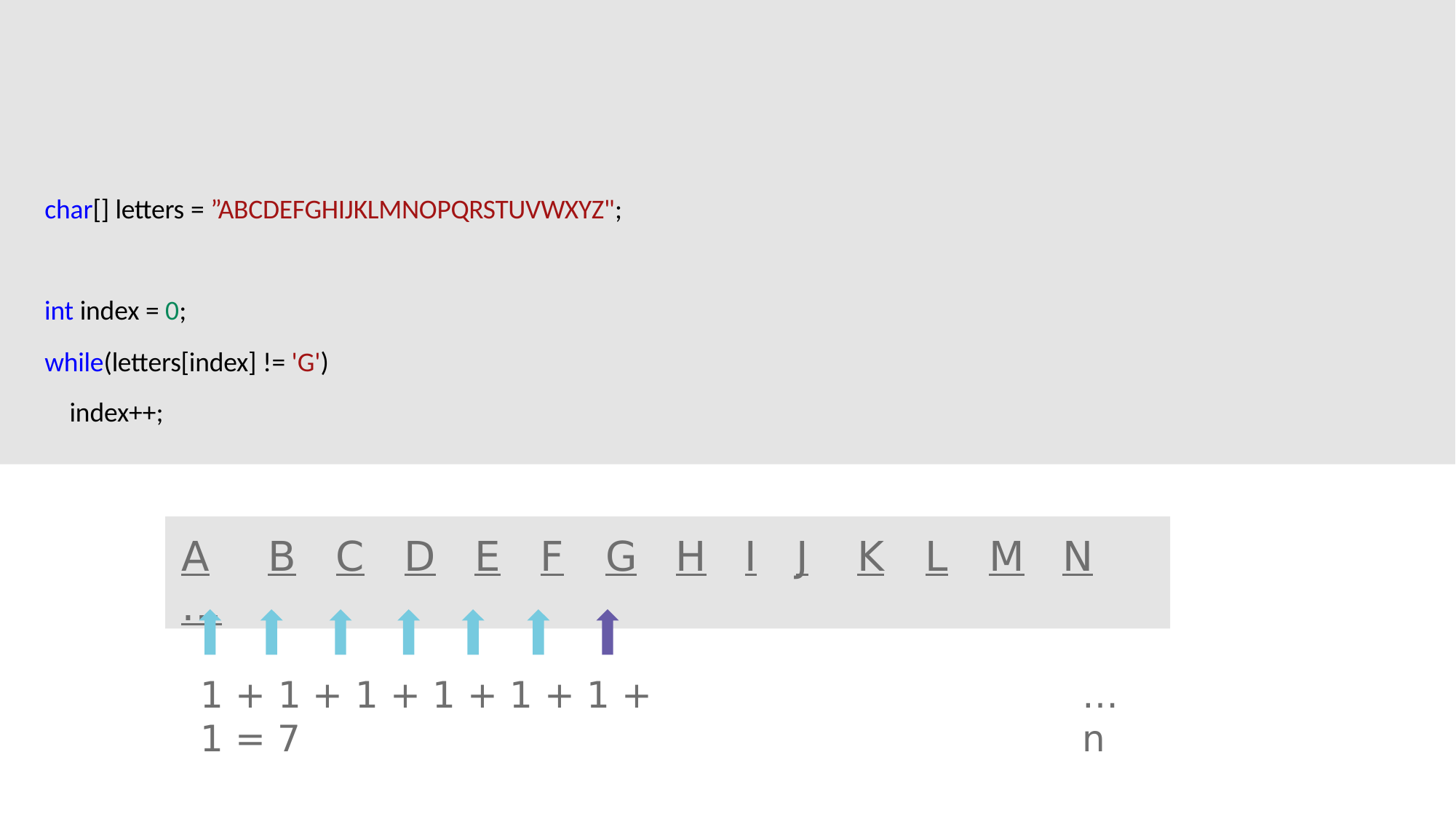

char[] letters = ”ABCDEFGHIJKLMNOPQRSTUVWXYZ";

int index = 0;  while(letters[index] != 'G')
index++;
A	B	C	D	E	F	G	H	I	J	K	L	M	N	…

… n
1 + 1 + 1 + 1 + 1 + 1 + 1 = 7
4